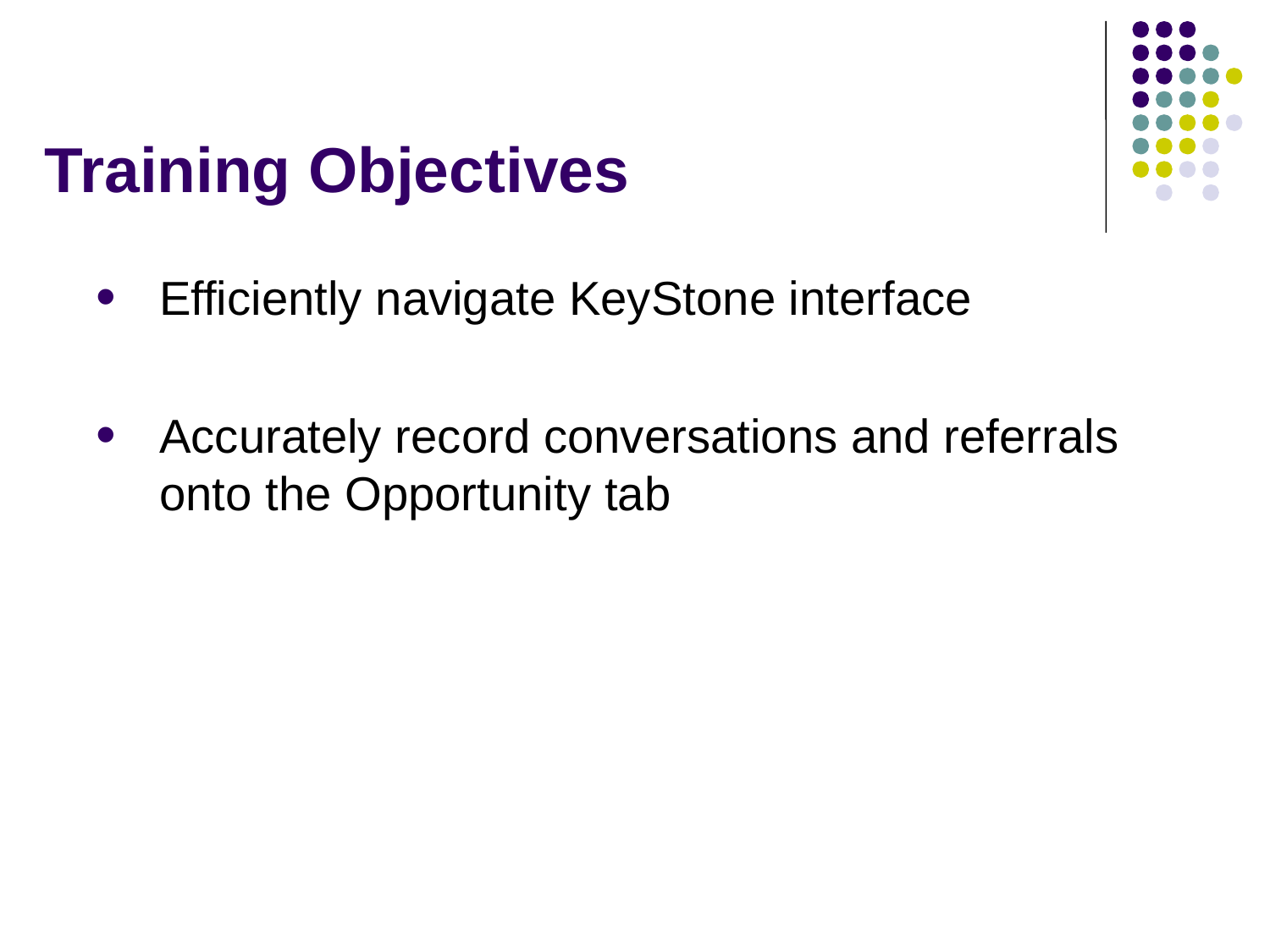

# Training Objectives

Efficiently navigate KeyStone interface

Accurately record conversations and referrals onto the Opportunity tab